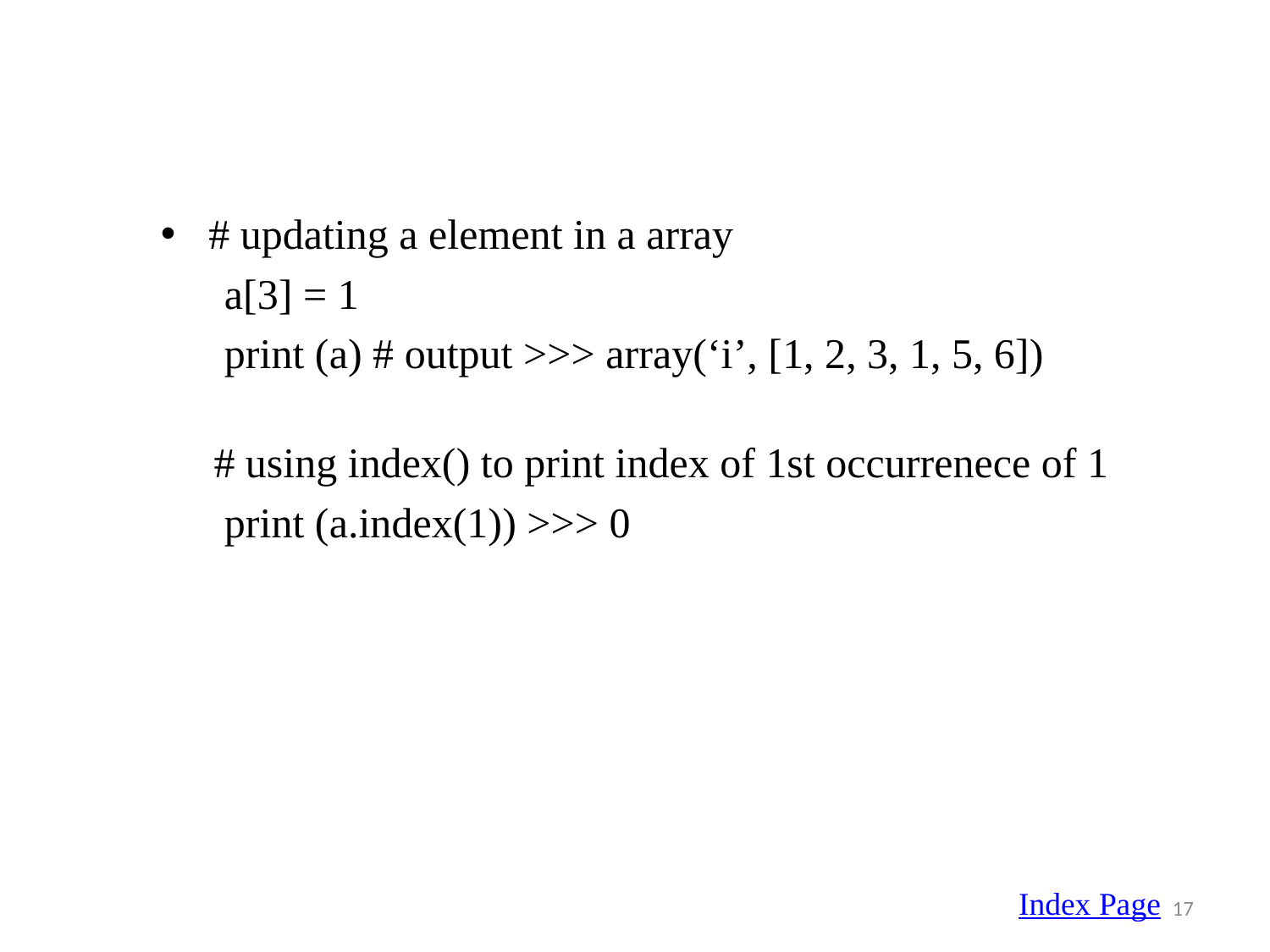

# updating a element in a array
      a[3] = 1
      print (a) # output >>> array(‘i’, [1, 2, 3, 1, 5, 6])
     # using index() to print index of 1st occurrenece of 1
      print (a.index(1)) >>> 0
Index Page
17